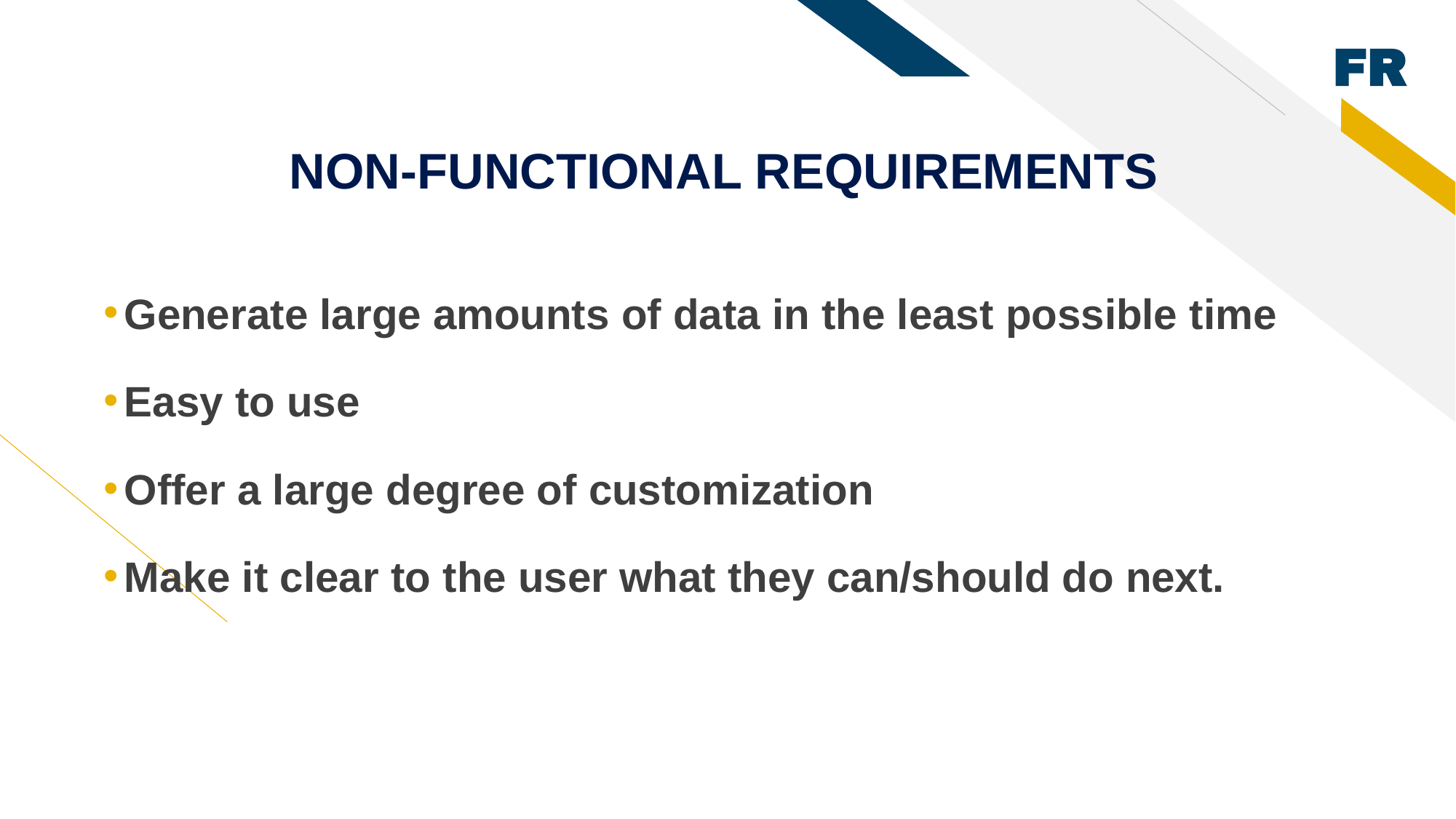

# NON-FUNCTIONAL REQUIREMENTS
Generate large amounts of data in the least possible time
Easy to use
Offer a large degree of customization
Make it clear to the user what they can/should do next.